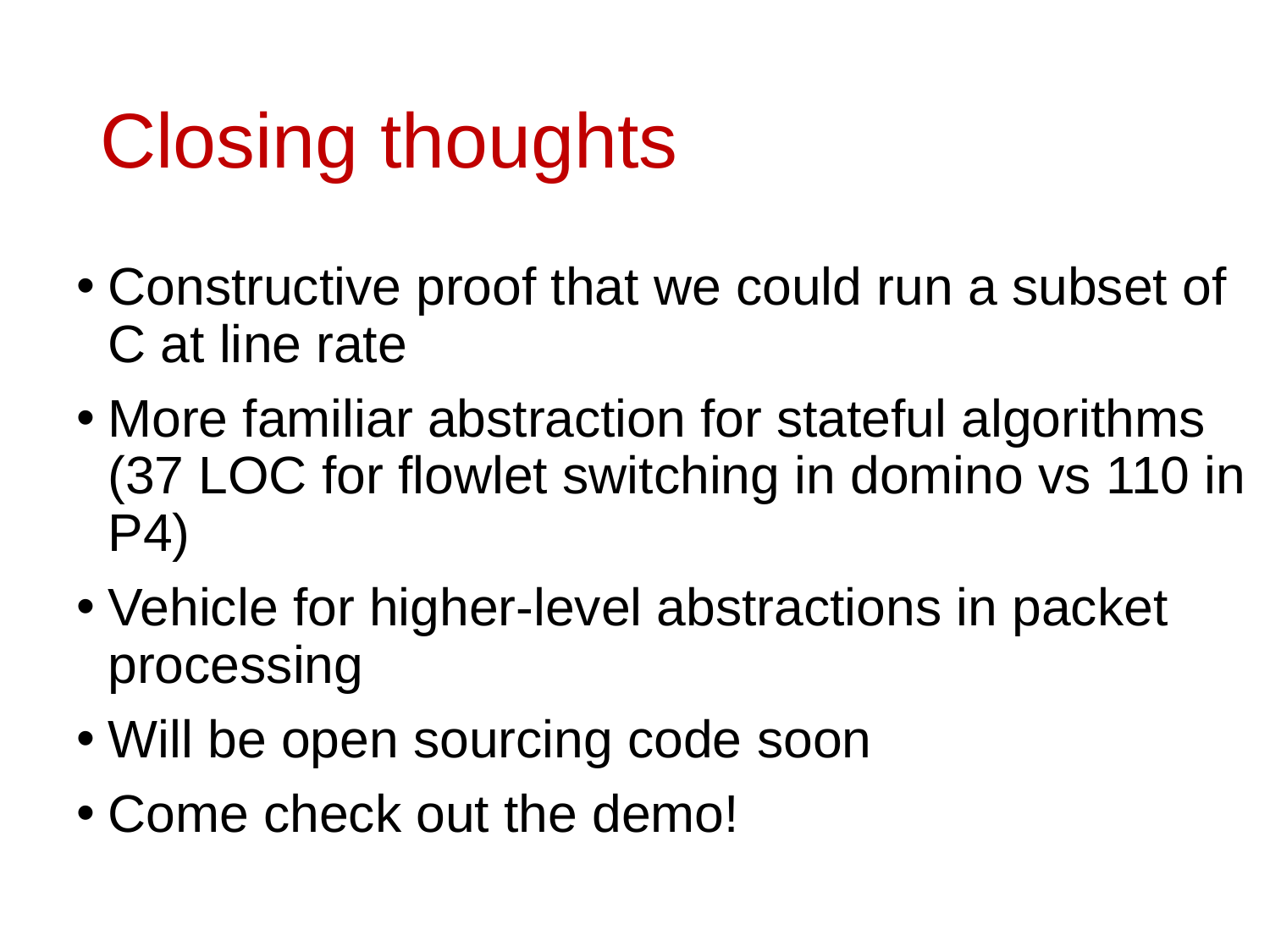

# Closing thoughts
Constructive proof that we could run a subset of C at line rate
More familiar abstraction for stateful algorithms (37 LOC for flowlet switching in domino vs 110 in P4)
Vehicle for higher-level abstractions in packet processing
Will be open sourcing code soon
Come check out the demo!